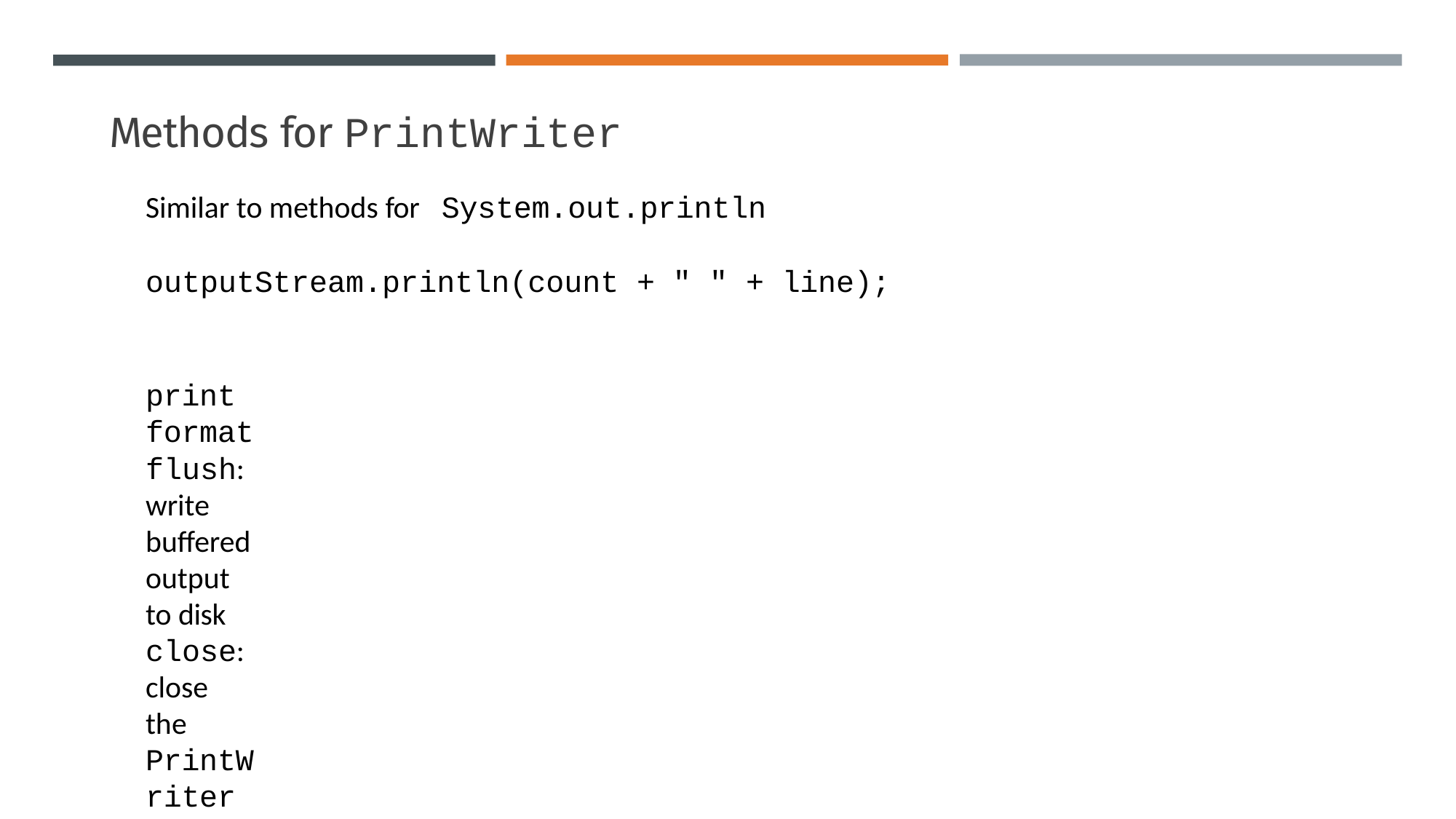

# Methods for PrintWriter
Similar to methods for	System.out.println

outputStream.println(count + " " + line);

print format
flush: write buffered output to disk
close: close the PrintWriter stream (and file)